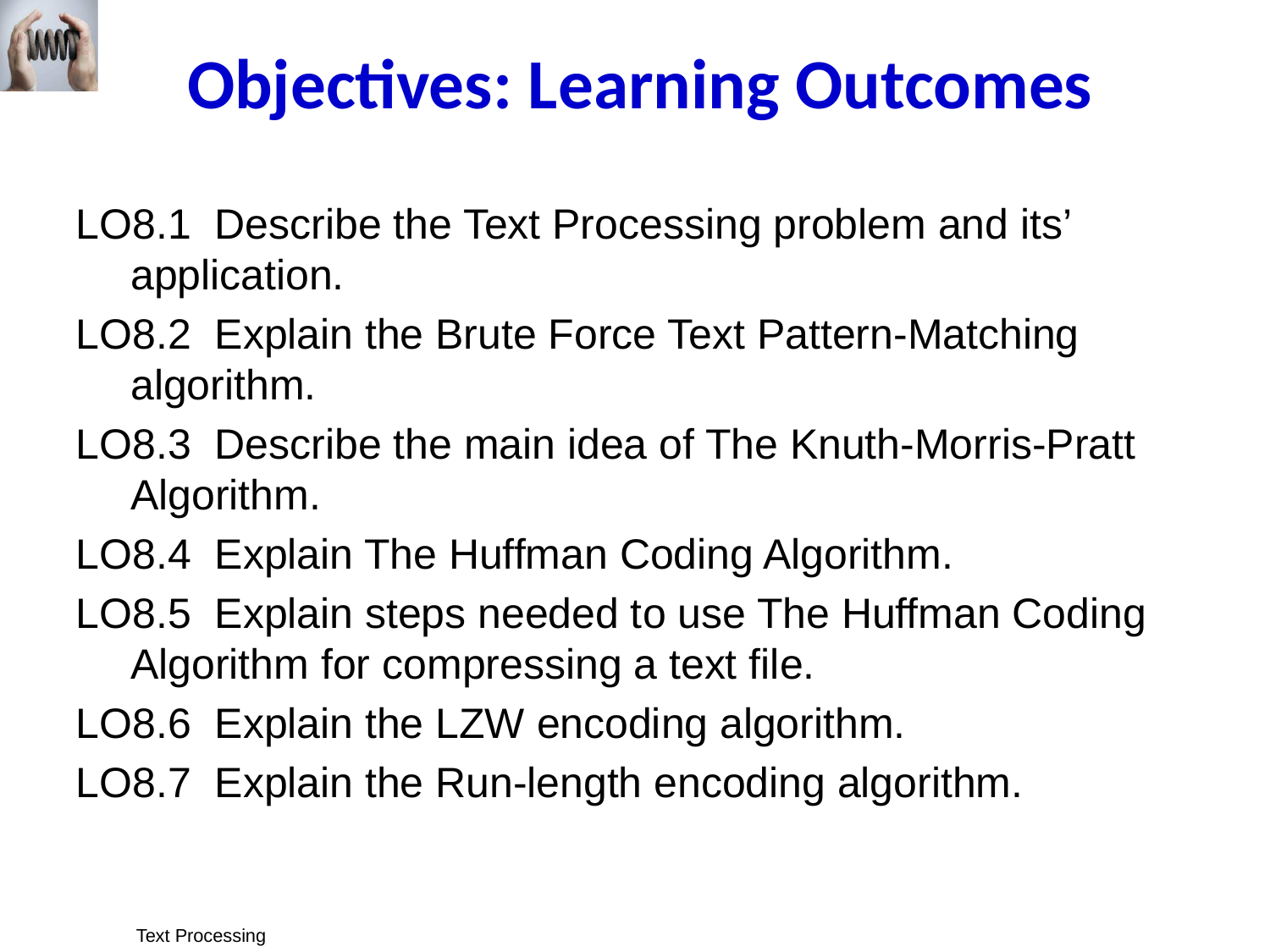

Objectives: Learning Outcomes
 3
LO8.1  Describe the Text Processing problem and its’ application.
LO8.2  Explain the Brute Force Text Pattern-Matching algorithm.
LO8.3  Describe the main idea of The Knuth-Morris-Pratt Algorithm.
LO8.4  Explain The Huffman Coding Algorithm.
LO8.5  Explain steps needed to use The Huffman Coding Algorithm for compressing a text file.
LO8.6  Explain the LZW encoding algorithm.
LO8.7  Explain the Run-length encoding algorithm.
Text Processing